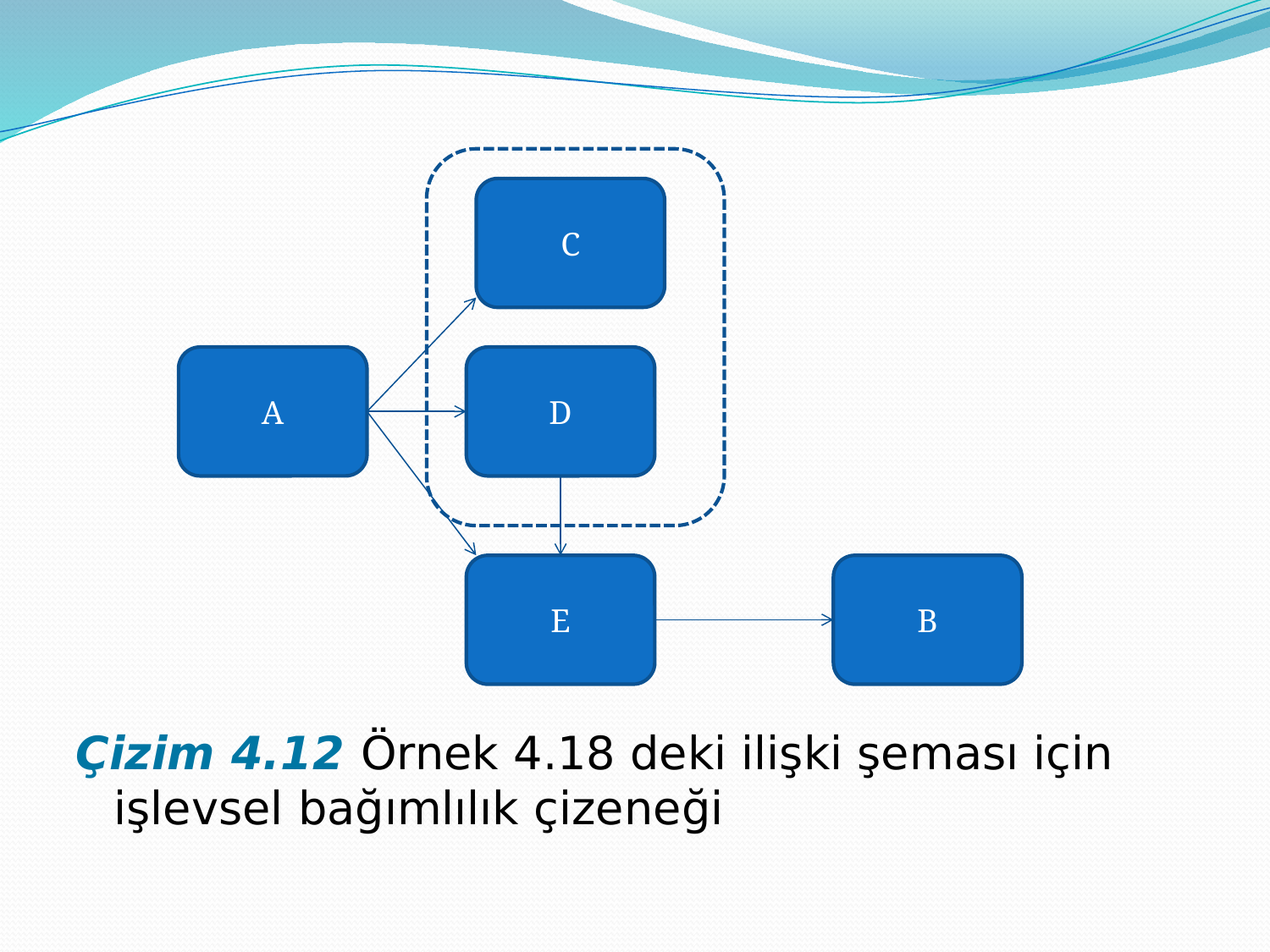

#

C

Çizim 4.12 Örnek 4.18 deki ilişki şeması için işlevsel bağımlılık çizeneği
A
D
E
B